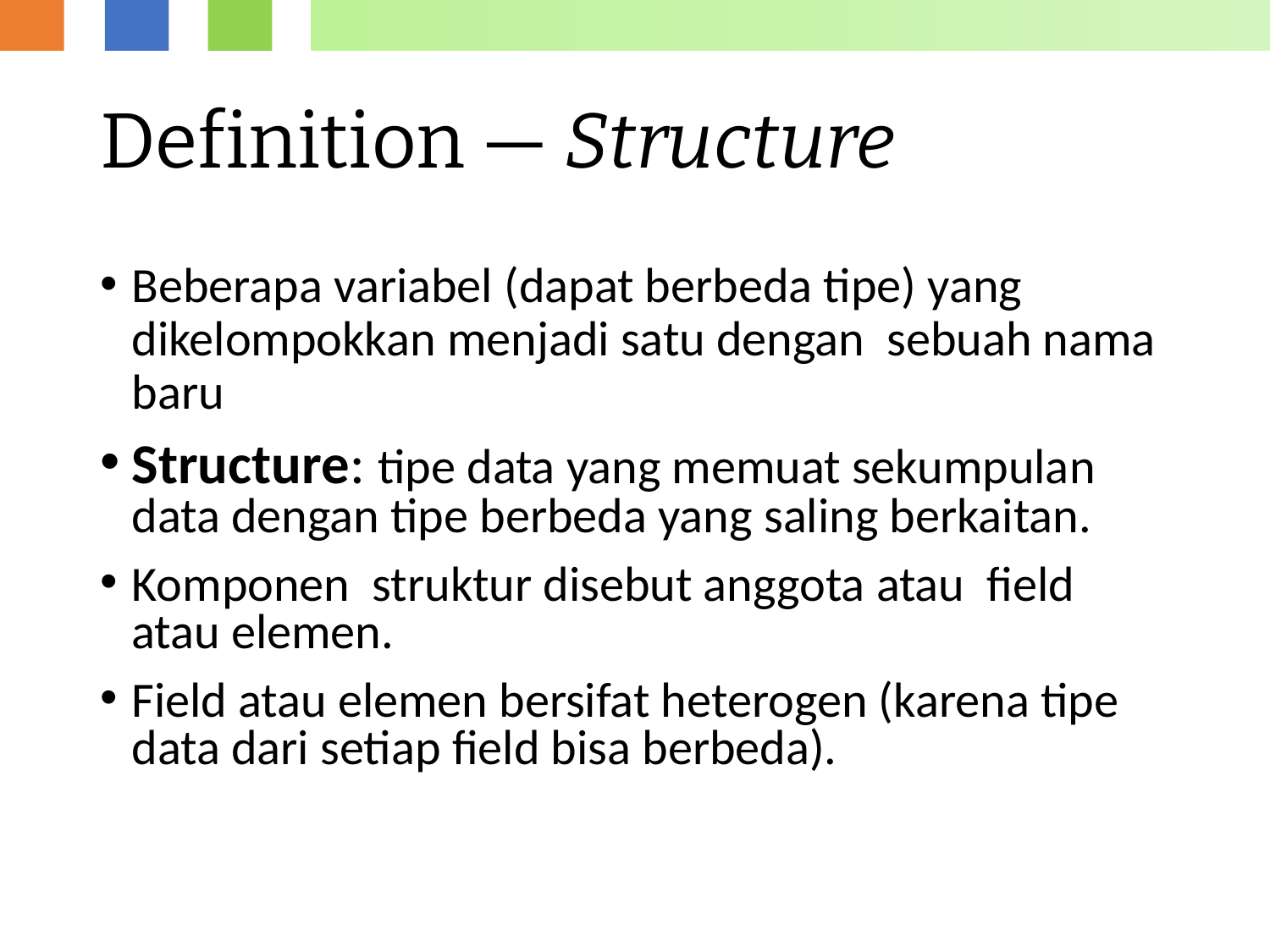

# Definition — Structure
Beberapa variabel (dapat berbeda tipe) yang dikelompokkan menjadi satu dengan  sebuah nama baru
Structure: tipe data yang memuat sekumpulan data dengan tipe berbeda yang saling berkaitan.
Komponen  struktur disebut anggota atau  field atau elemen.
Field atau elemen bersifat heterogen (karena tipe data dari setiap field bisa berbeda).